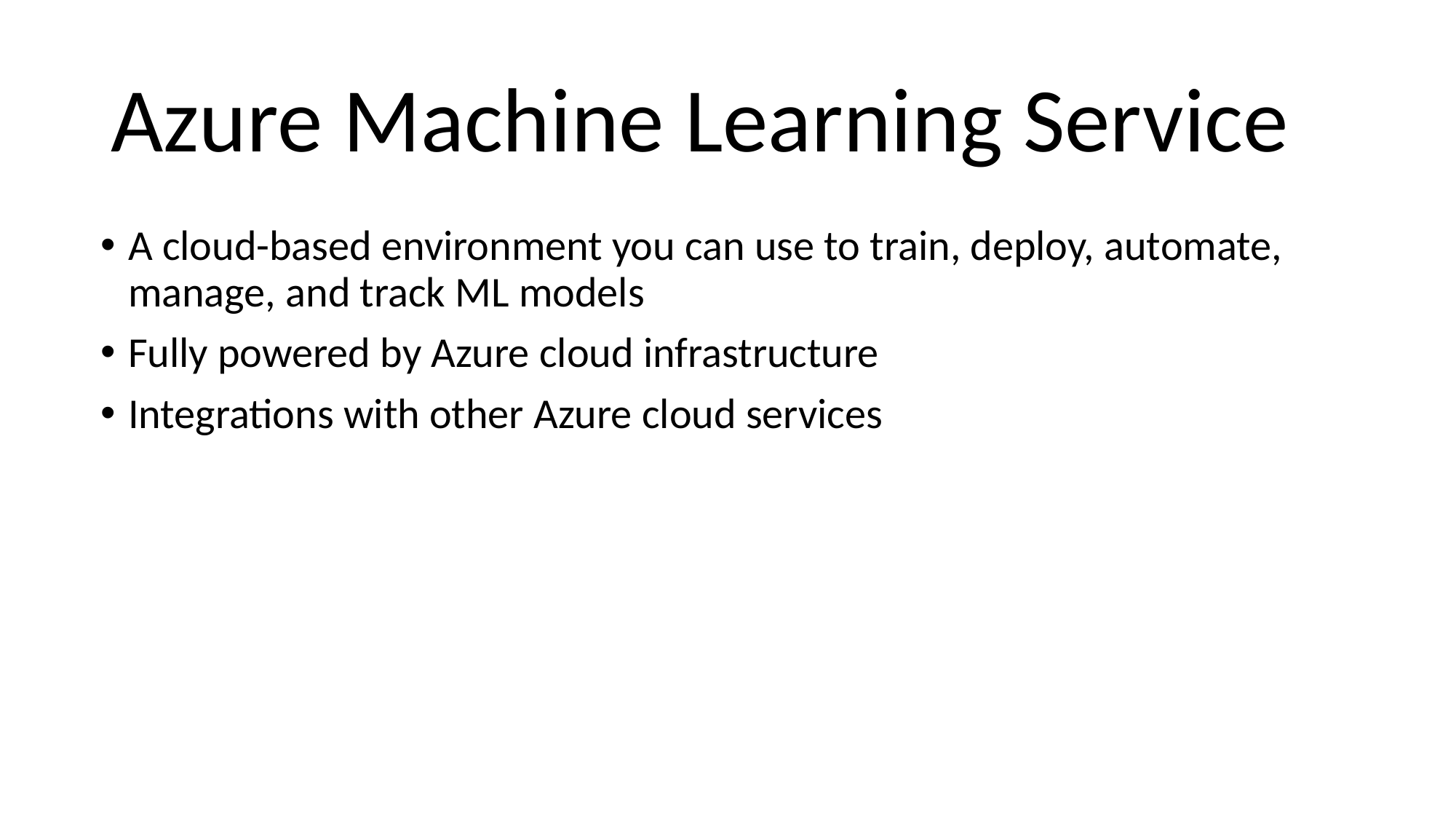

# Azure Machine Learning Service
A cloud-based environment you can use to train, deploy, automate, manage, and track ML models
Fully powered by Azure cloud infrastructure
Integrations with other Azure cloud services